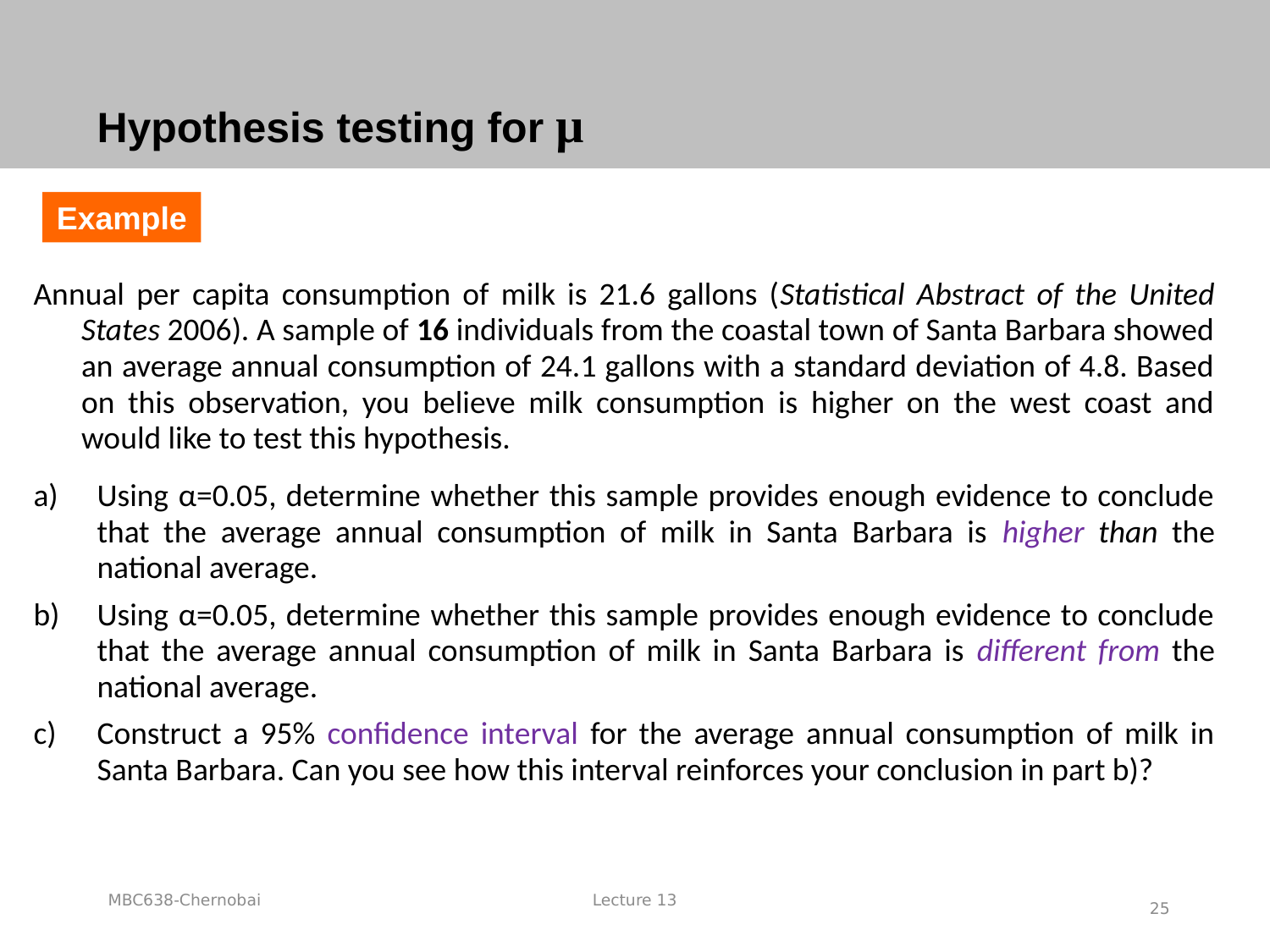

# Hypothesis testing for μ
Example
Annual per capita consumption of milk is 21.6 gallons (Statistical Abstract of the United States 2006). A sample of 16 individuals from the coastal town of Santa Barbara showed an average annual consumption of 24.1 gallons with a standard deviation of 4.8. Based on this observation, you believe milk consumption is higher on the west coast and would like to test this hypothesis.
Using α=0.05, determine whether this sample provides enough evidence to conclude that the average annual consumption of milk in Santa Barbara is higher than the national average.
Using α=0.05, determine whether this sample provides enough evidence to conclude that the average annual consumption of milk in Santa Barbara is different from the national average.
Construct a 95% confidence interval for the average annual consumption of milk in Santa Barbara. Can you see how this interval reinforces your conclusion in part b)?
MBC638-Chernobai
Lecture 13
25